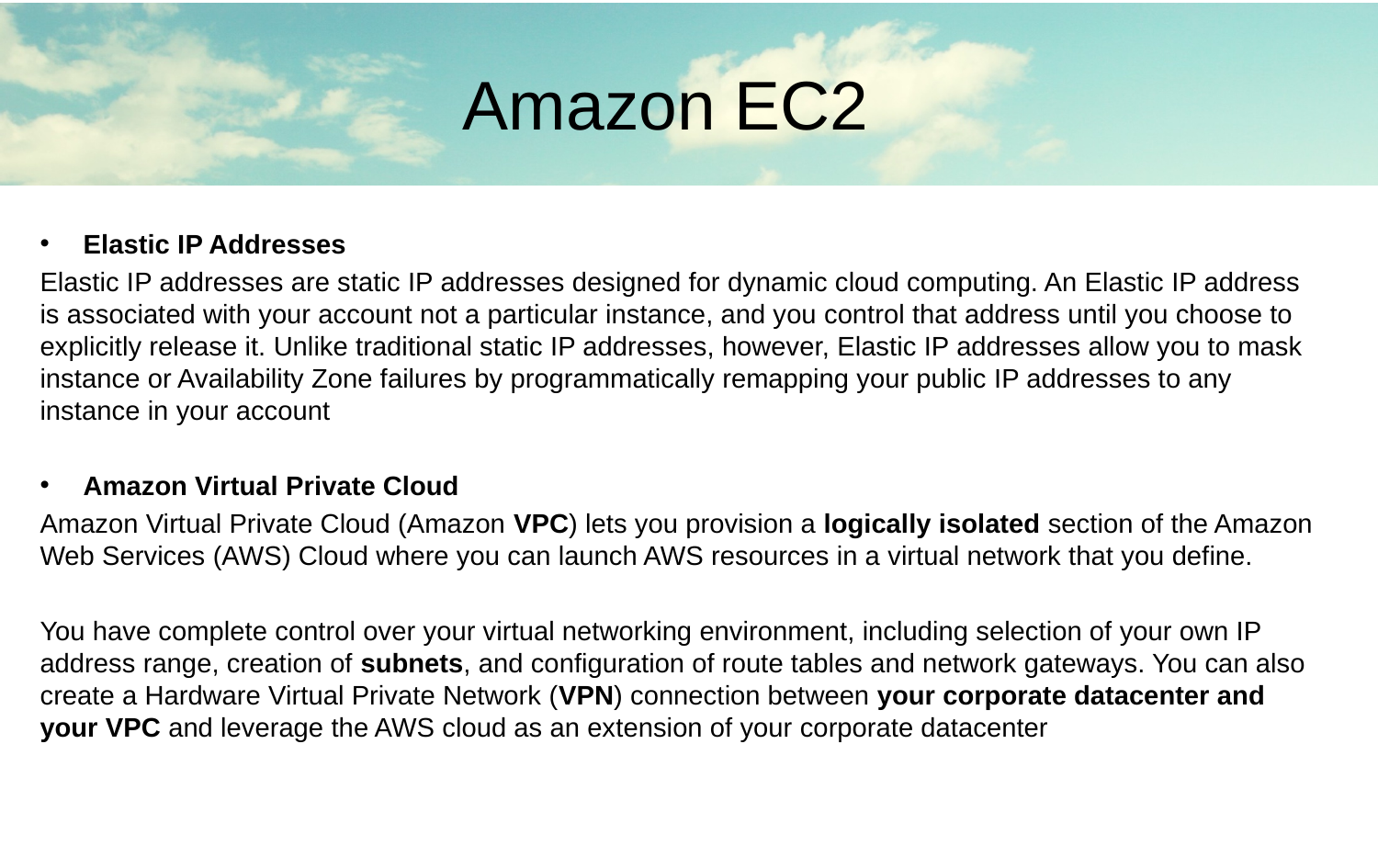

Amazon EC2
Elastic IP Addresses
Elastic IP addresses are static IP addresses designed for dynamic cloud computing. An Elastic IP address is associated with your account not a particular instance, and you control that address until you choose to explicitly release it. Unlike traditional static IP addresses, however, Elastic IP addresses allow you to mask instance or Availability Zone failures by programmatically remapping your public IP addresses to any instance in your account

Amazon Virtual Private Cloud
Amazon Virtual Private Cloud (Amazon VPC) lets you provision a logically isolated section of the Amazon Web Services (AWS) Cloud where you can launch AWS resources in a virtual network that you define.

You have complete control over your virtual networking environment, including selection of your own IP address range, creation of subnets, and configuration of route tables and network gateways. You can also create a Hardware Virtual Private Network (VPN) connection between your corporate datacenter and your VPC and leverage the AWS cloud as an extension of your corporate datacenter

#